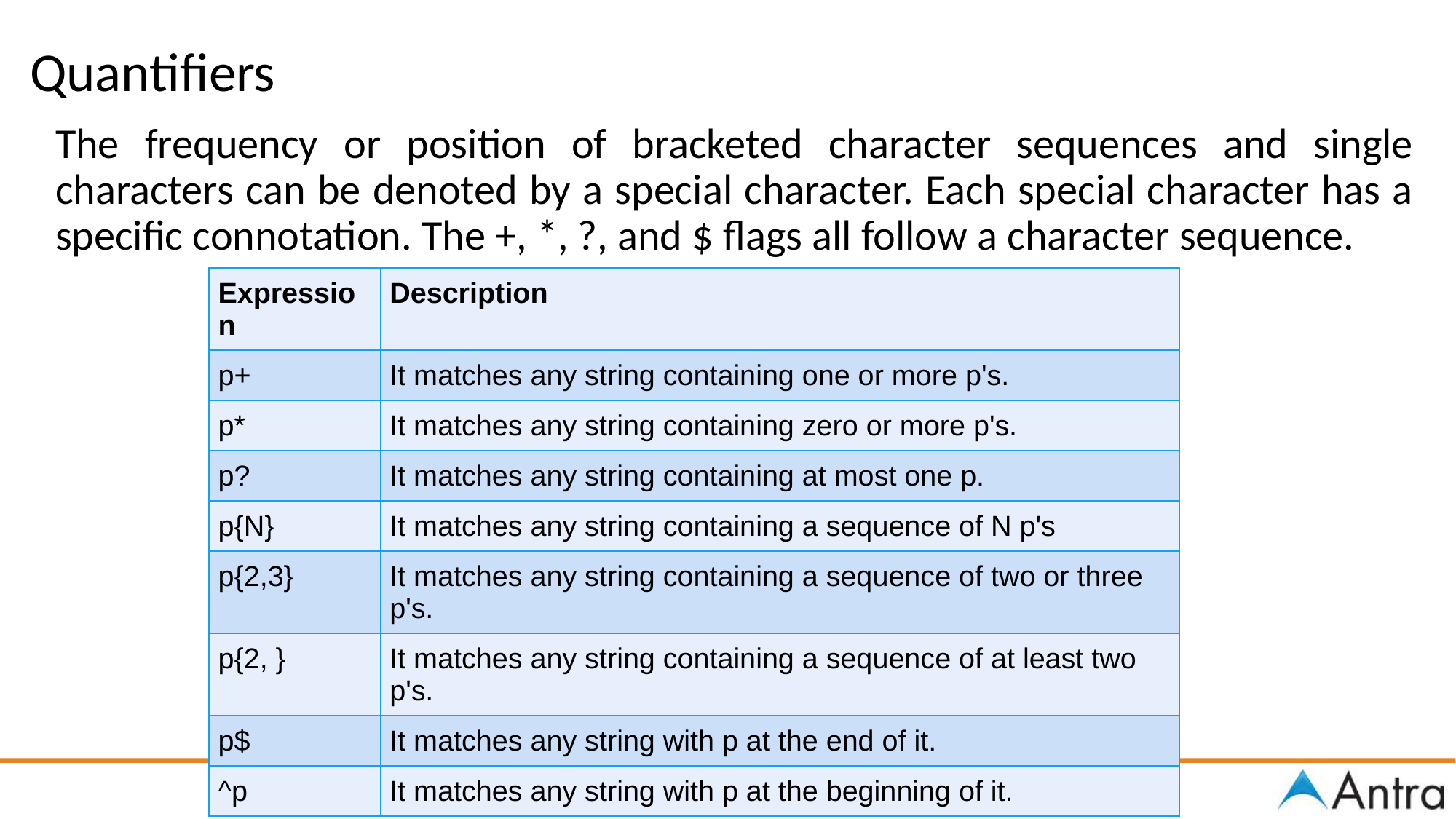

# Quantifiers
The frequency or position of bracketed character sequences and single characters can be denoted by a special character. Each special character has a specific connotation. The +, *, ?, and $ flags all follow a character sequence.
| Expression | Description |
| --- | --- |
| p+ | It matches any string containing one or more p's. |
| p\* | It matches any string containing zero or more p's. |
| p? | It matches any string containing at most one p. |
| p{N} | It matches any string containing a sequence of N p's |
| p{2,3} | It matches any string containing a sequence of two or three p's. |
| p{2, } | It matches any string containing a sequence of at least two p's. |
| p$ | It matches any string with p at the end of it. |
| ^p | It matches any string with p at the beginning of it. |
186